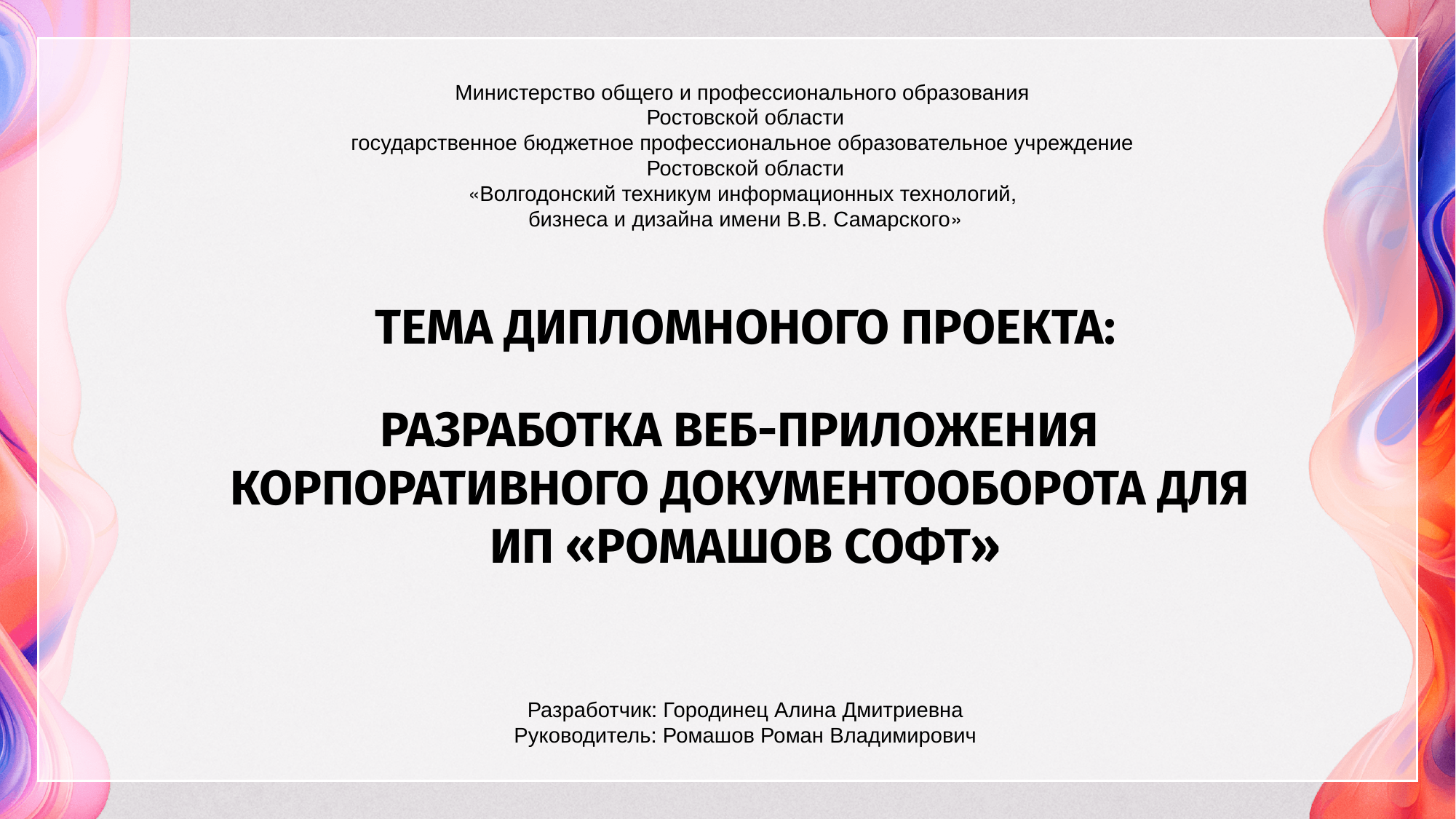

Министерство общего и профессионального образования
Ростовской области
государственное бюджетное профессиональное образовательное учреждение
Ростовской области
«Волгодонский техникум информационных технологий,
бизнеса и дизайна имени В.В. Самарского»

ТЕМА ДИПЛОМНОНОГО ПРОЕКТА:

Разработка веб-приложения
корпоративного документооборота для
ИП «Ромашов Софт»

Разработчик: Городинец Алина Дмитриевна
Руководитель: Ромашов Роман Владимирович